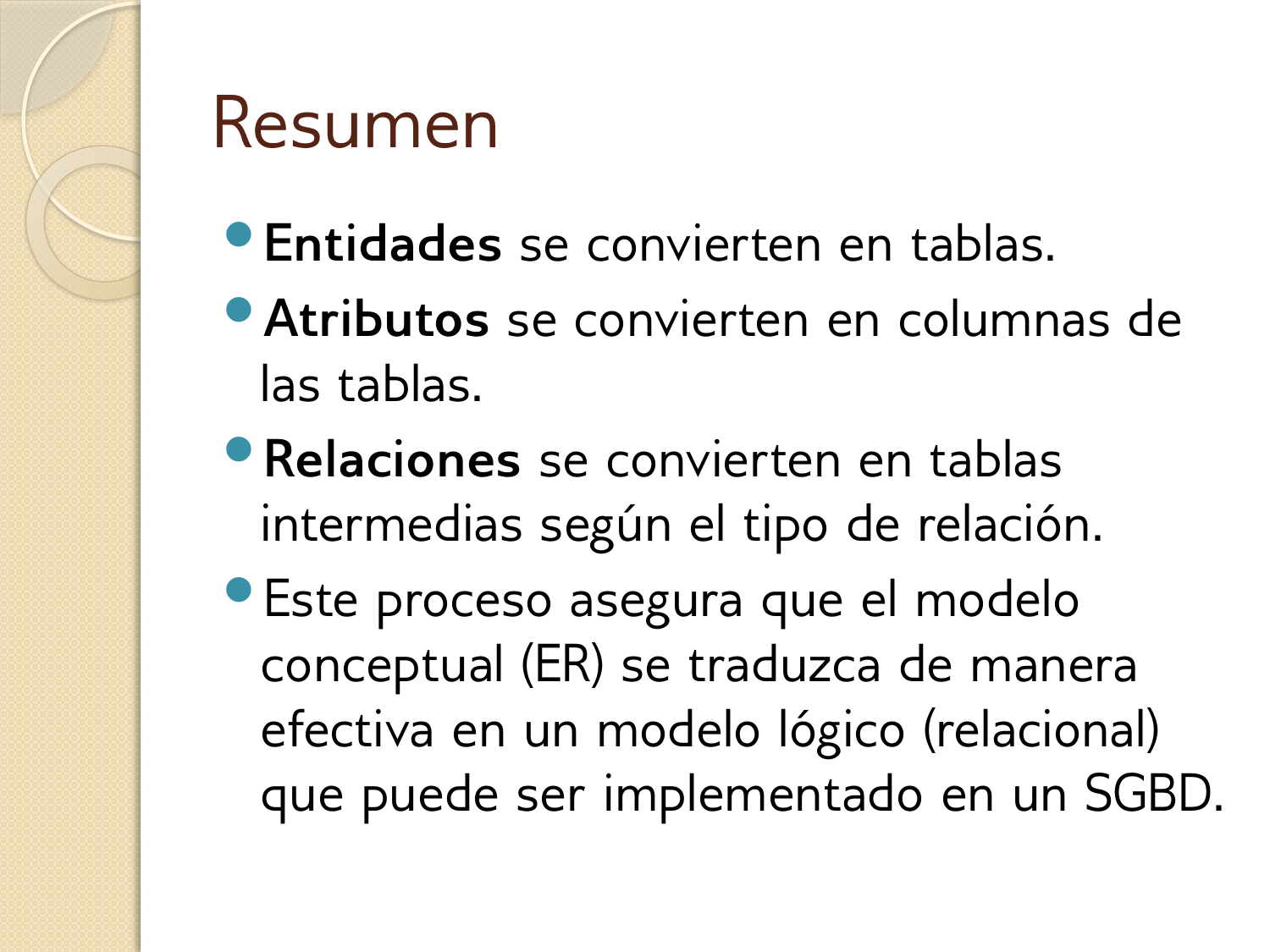

# Resumen
Entidades se convierten en tablas.
Atributos se convierten en columnas de las tablas.
Relaciones se convierten en tablas intermedias según el tipo de relación.
Este proceso asegura que el modelo conceptual (ER) se traduzca de manera efectiva en un modelo lógico (relacional) que puede ser implementado en un SGBD.